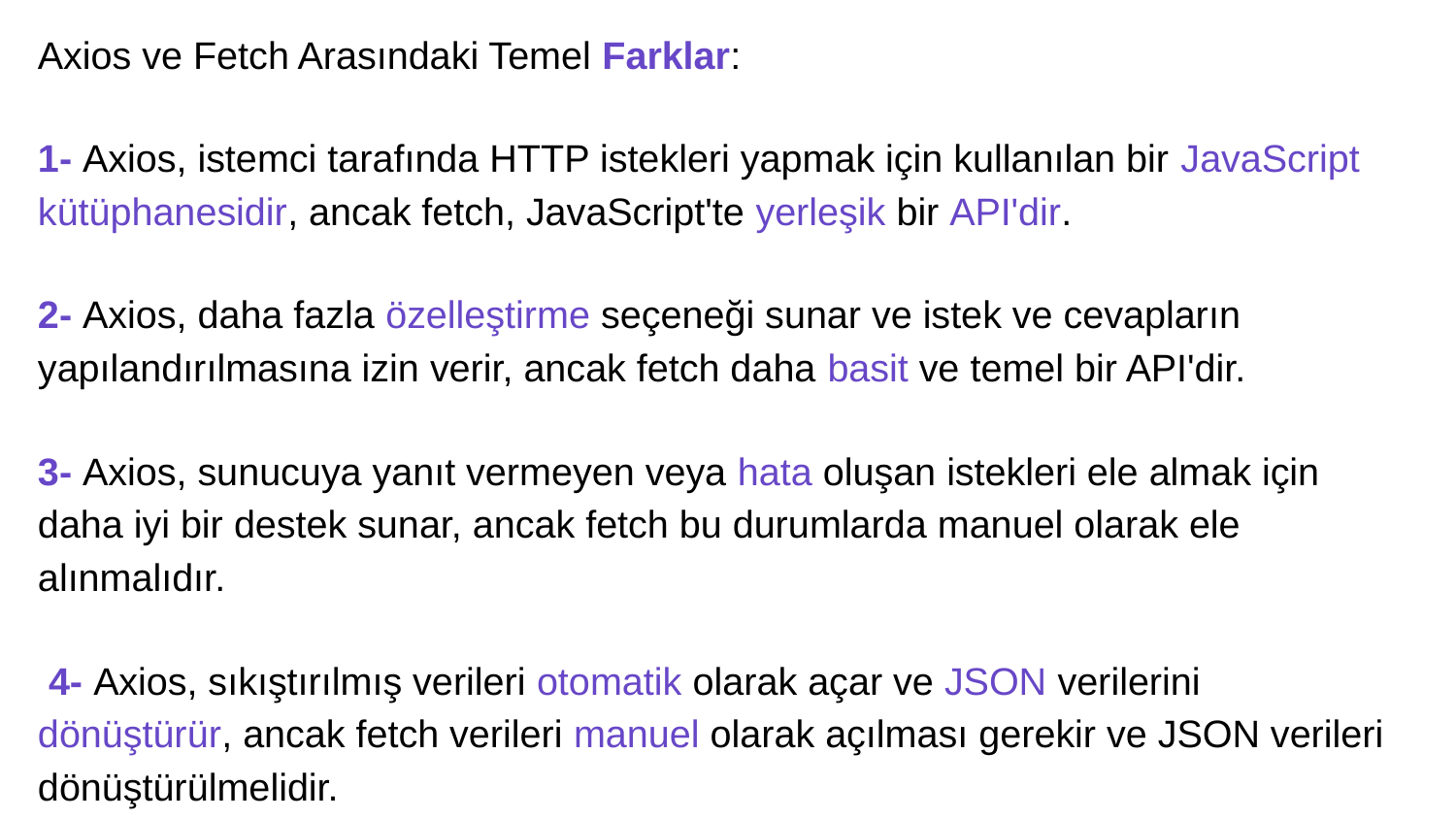

Axios ve Fetch Arasındaki Temel Farklar:
1- Axios, istemci tarafında HTTP istekleri yapmak için kullanılan bir JavaScript kütüphanesidir, ancak fetch, JavaScript'te yerleşik bir API'dir.
2- Axios, daha fazla özelleştirme seçeneği sunar ve istek ve cevapların     yapılandırılmasına izin verir, ancak fetch daha basit ve temel bir API'dir.
3- Axios, sunucuya yanıt vermeyen veya hata oluşan istekleri ele almak için daha iyi bir destek sunar, ancak fetch bu durumlarda manuel olarak ele alınmalıdır.
 4- Axios, sıkıştırılmış verileri otomatik olarak açar ve JSON verilerini dönüştürür, ancak fetch verileri manuel olarak açılması gerekir ve JSON verileri dönüştürülmelidir.